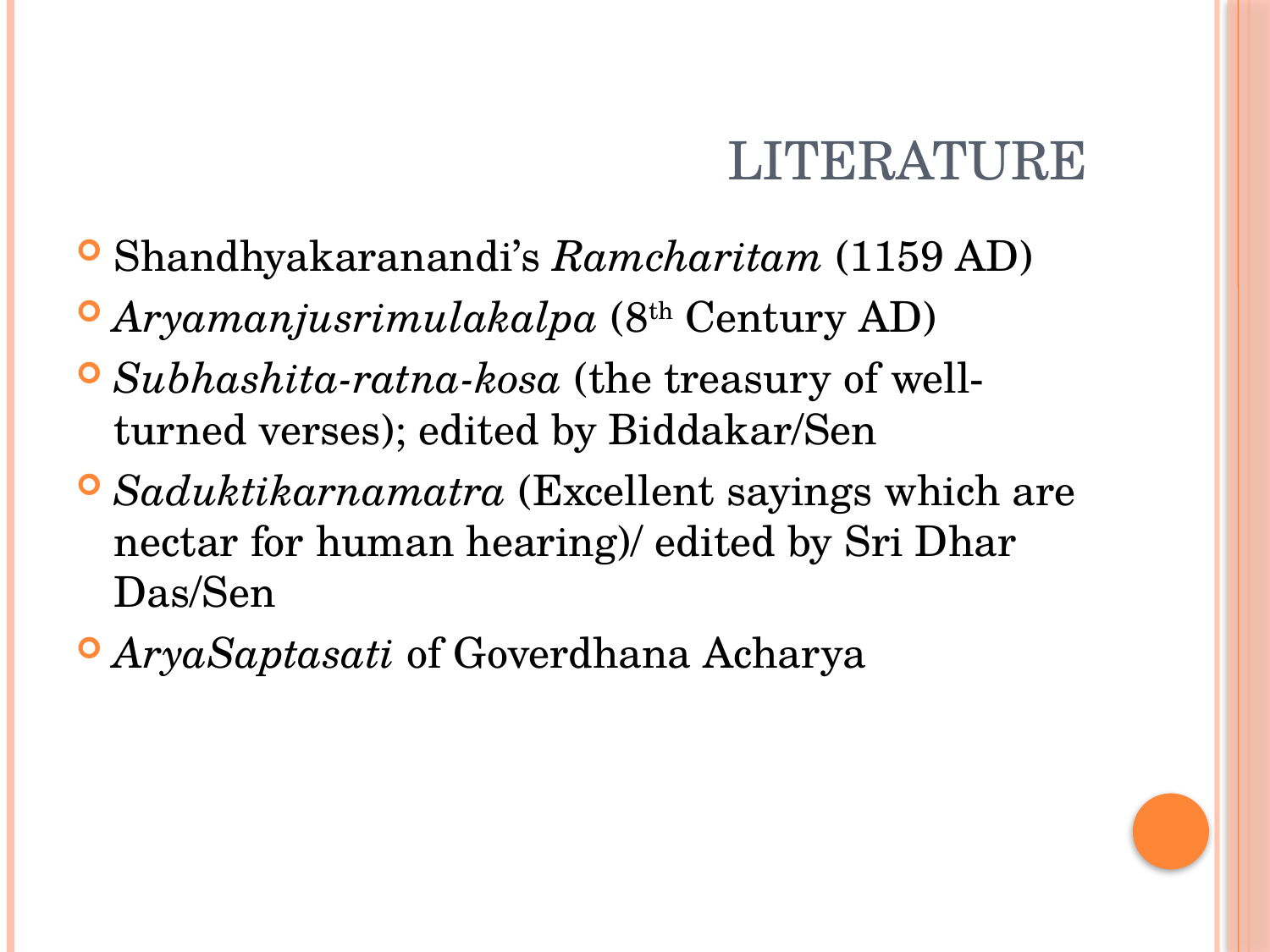

# Literature
Shandhyakaranandi’s Ramcharitam (1159 AD)
Aryamanjusrimulakalpa (8th Century AD)
Subhashita-ratna-kosa (the treasury of well-turned verses); edited by Biddakar/Sen
Saduktikarnamatra (Excellent sayings which are nectar for human hearing)/ edited by Sri Dhar Das/Sen
AryaSaptasati of Goverdhana Acharya